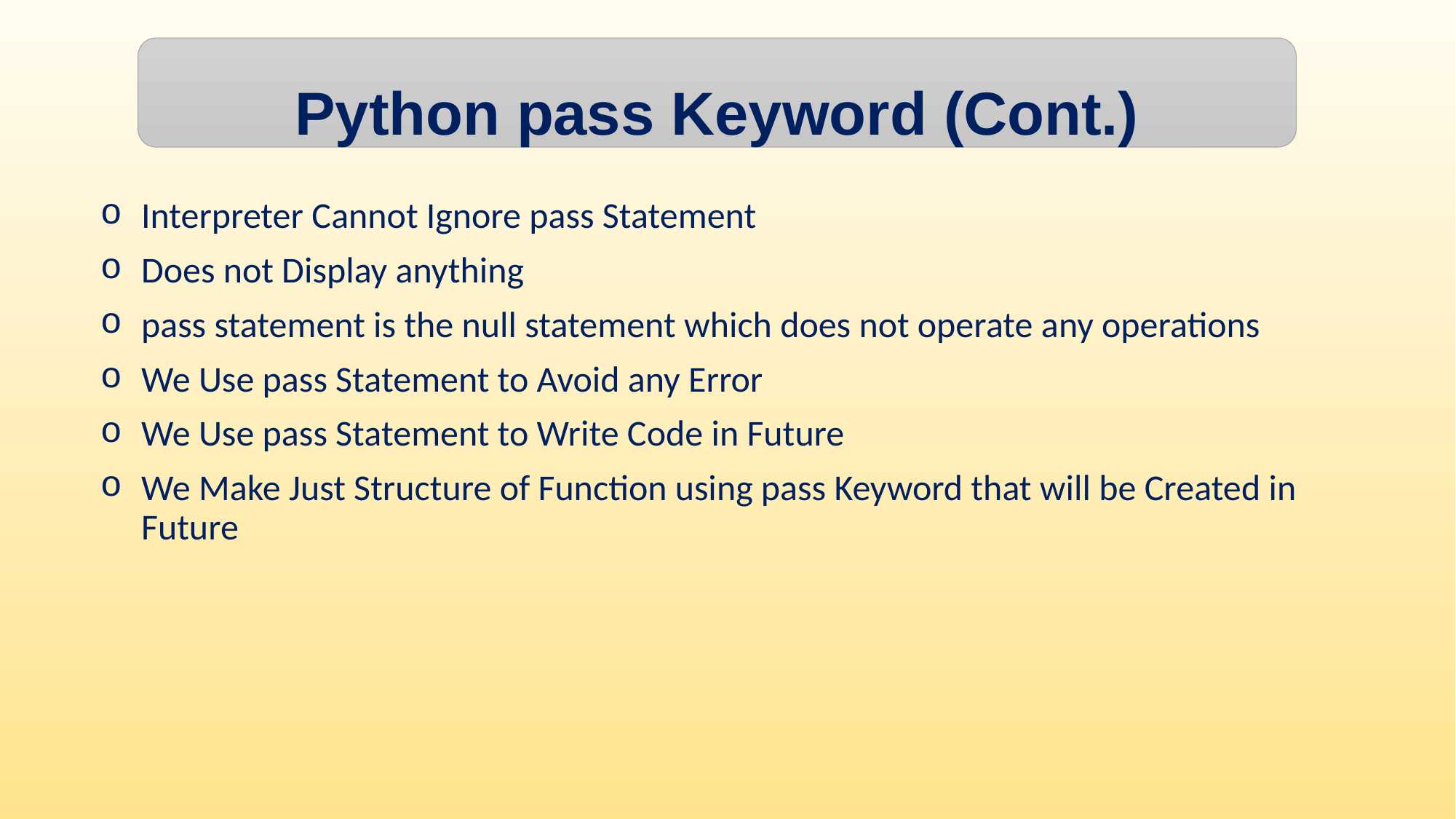

Python pass Keyword (Cont.)
Interpreter Cannot Ignore pass Statement
Does not Display anything
pass statement is the null statement which does not operate any operations
We Use pass Statement to Avoid any Error
We Use pass Statement to Write Code in Future
We Make Just Structure of Function using pass Keyword that will be Created in Future